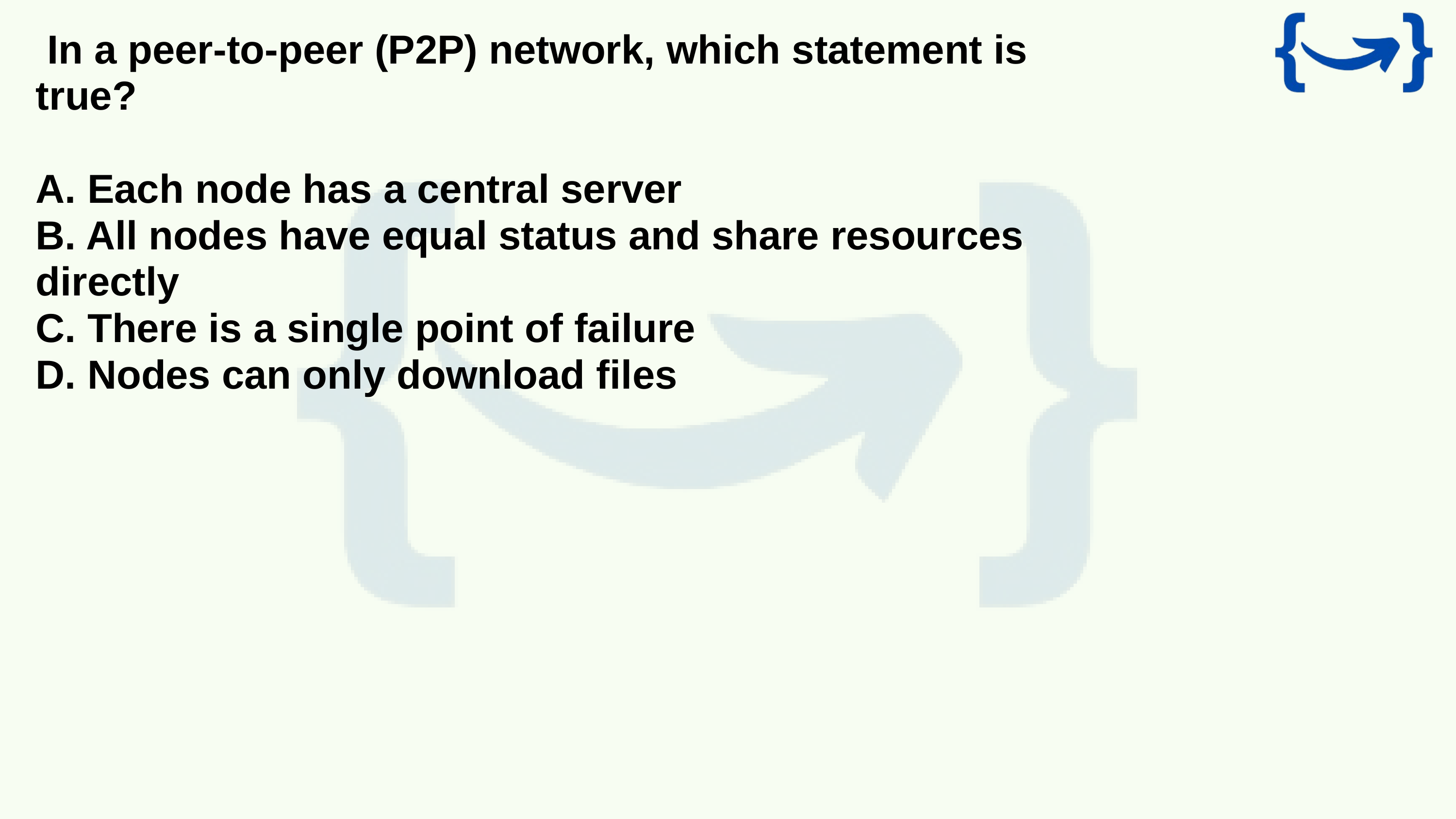

In a peer-to-peer (P2P) network, which statement is true?

A. Each node has a central server
B. All nodes have equal status and share resources directly
C. There is a single point of failure
D. Nodes can only download files